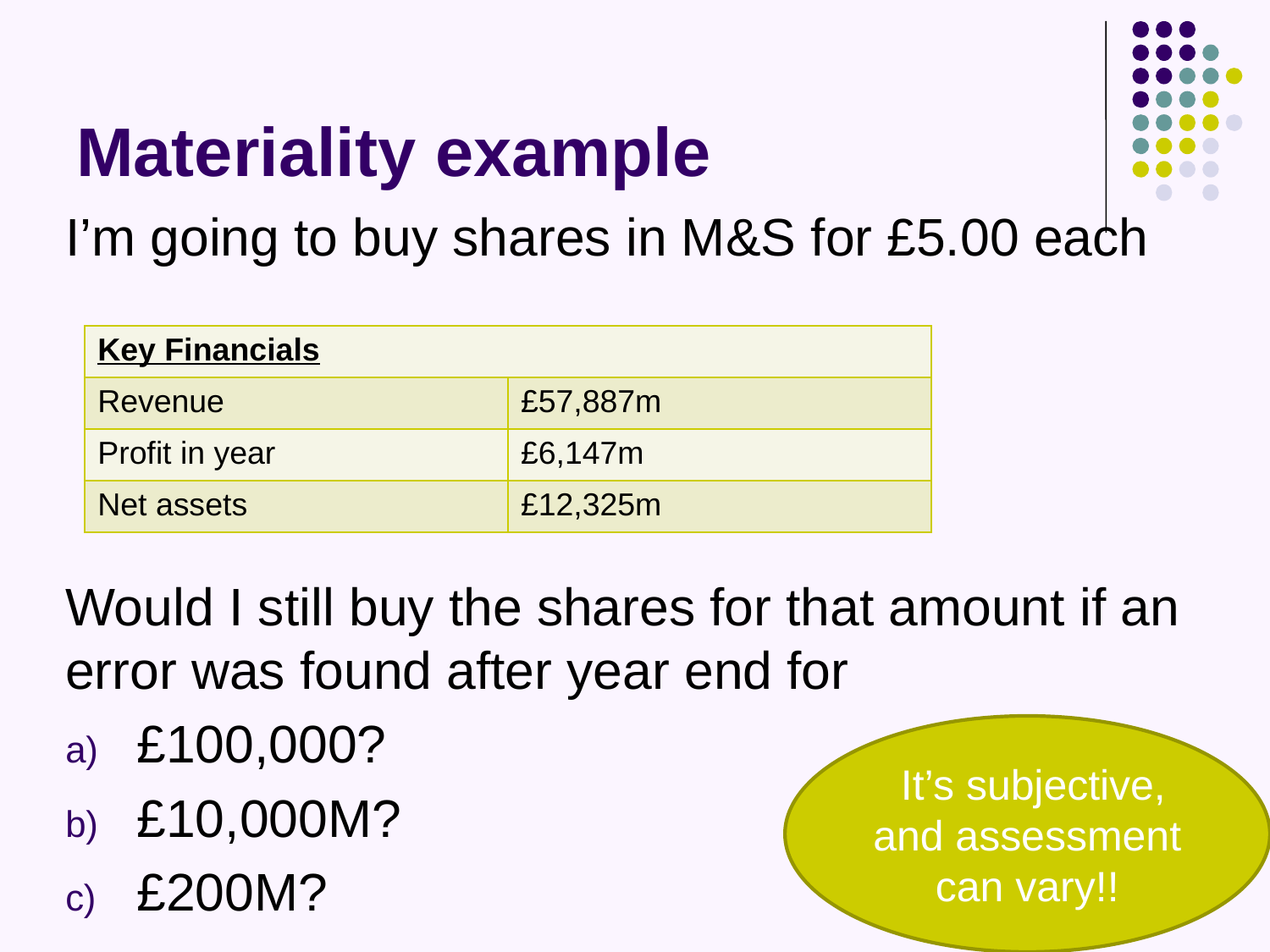

# Materiality example
I’m going to buy shares in M&S for £5.00 each

Would I still buy the shares for that amount if an error was found after year end for
£100,000?
£10,000M?
£200M?

| Key Financials |  |
| --- | --- |
| Revenue | £57,887m |
| Profit in year | £6,147m |
| Net assets | £12,325m |
 It’s subjective, and assessment can vary!!